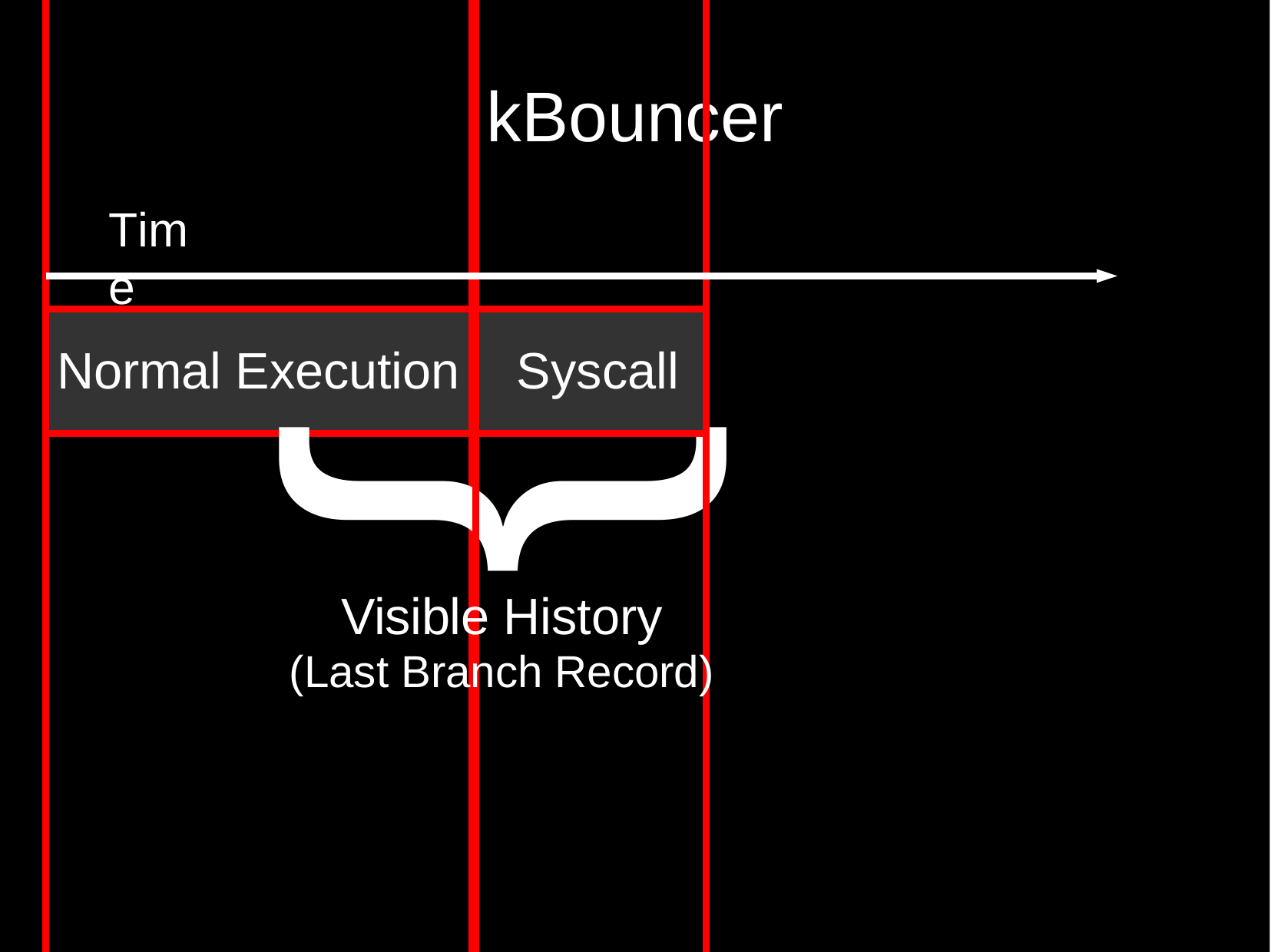

# kBouncer
Time

Normal Execution
Syscall
}

Visible History
(Last Branch Record)